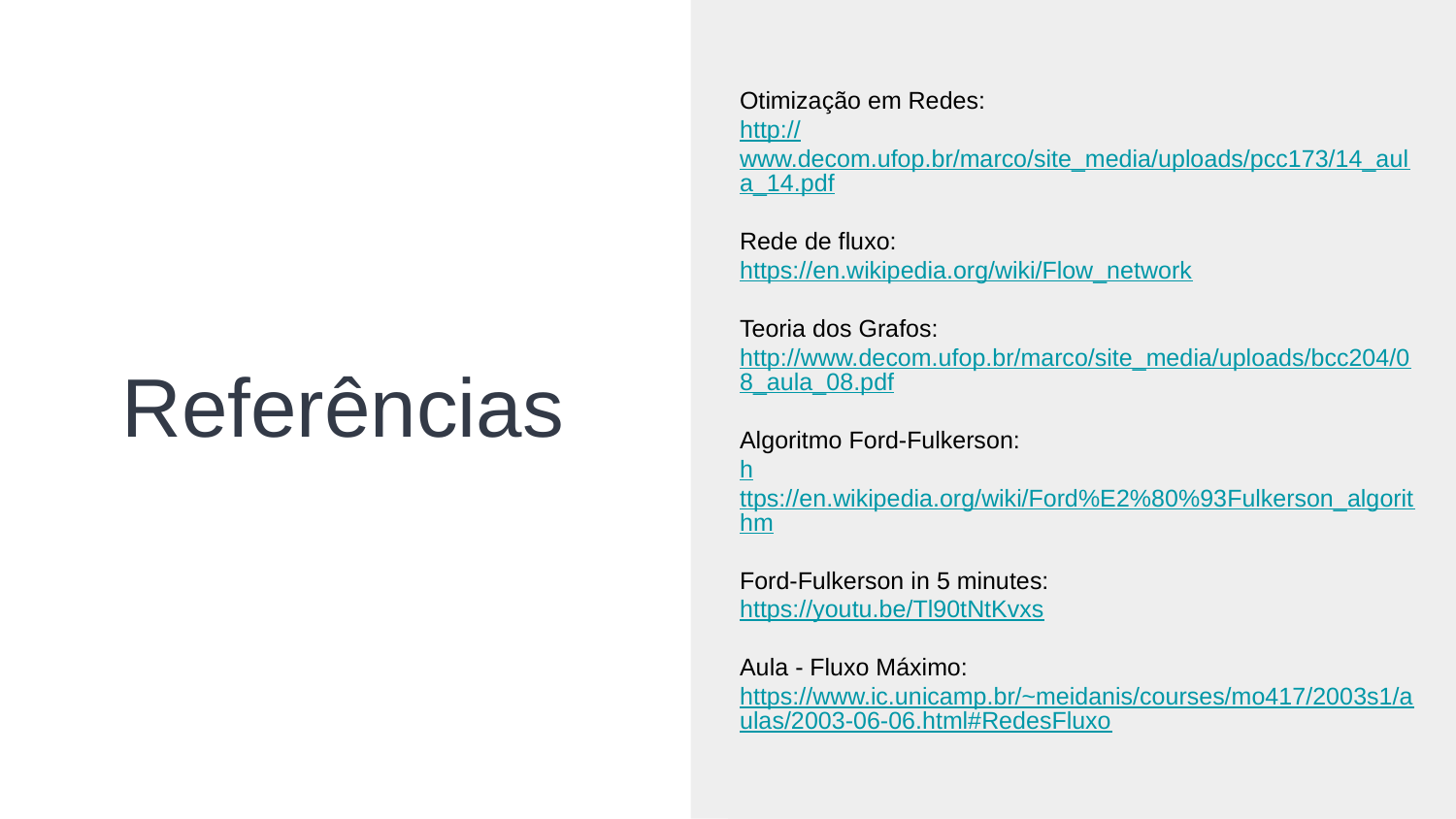

Otimização em Redes:
http://www.decom.ufop.br/marco/site_media/uploads/pcc173/14_aula_14.pdf

Rede de fluxo:
https://en.wikipedia.org/wiki/Flow_network

Teoria dos Grafos:
http://www.decom.ufop.br/marco/site_media/uploads/bcc204/08_aula_08.pdf

Algoritmo Ford-Fulkerson:
https://en.wikipedia.org/wiki/Ford%E2%80%93Fulkerson_algorithm

Ford-Fulkerson in 5 minutes:
https://youtu.be/Tl90tNtKvxs

Aula - Fluxo Máximo:
https://www.ic.unicamp.br/~meidanis/courses/mo417/2003s1/aulas/2003-06-06.html#RedesFluxo

# Referências